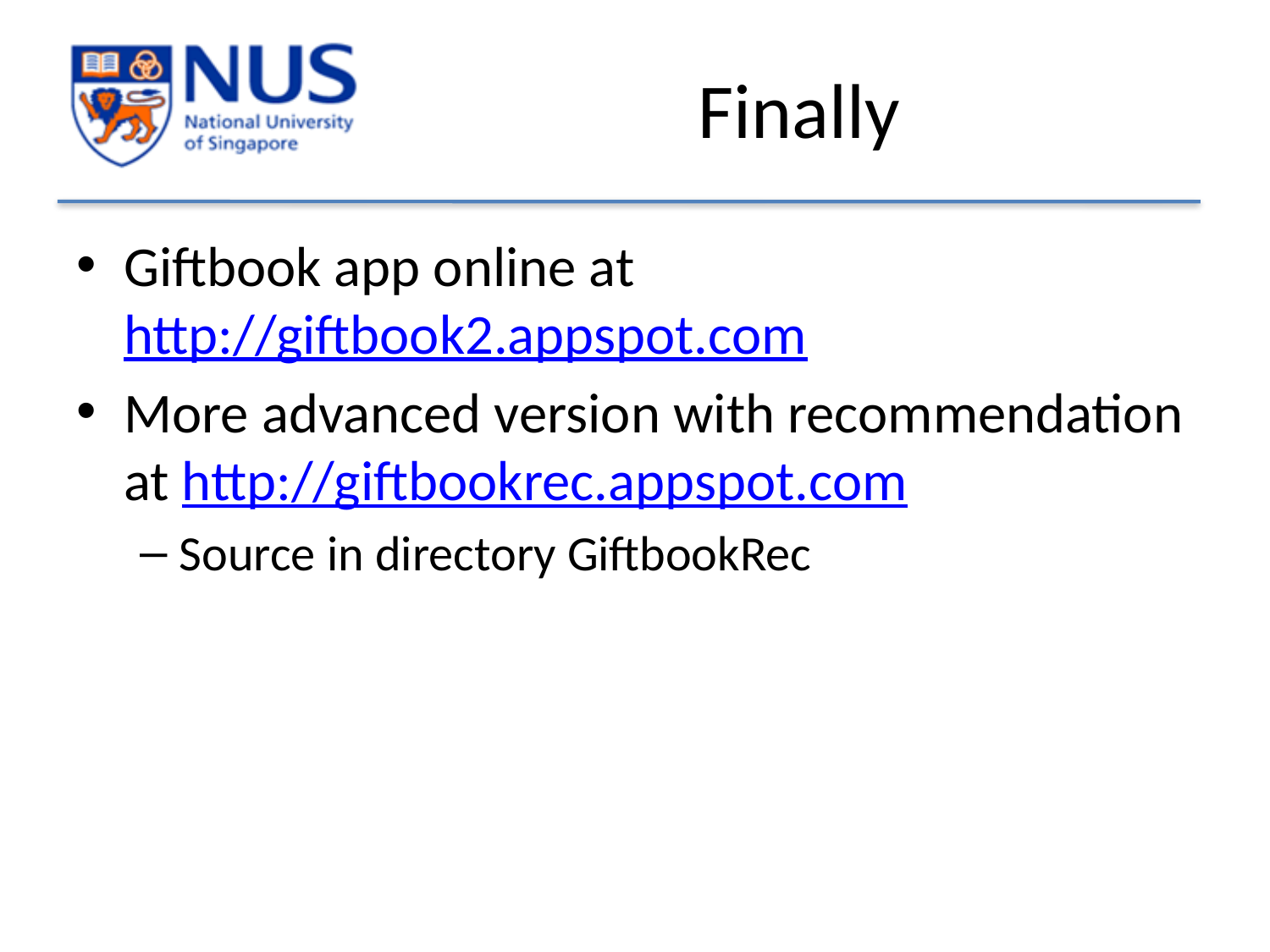

# Finally
Giftbook app online at
http://giftbook2.appspot.com
More advanced version with recommendation at http://giftbookrec.appspot.com
Source in directory GiftbookRec